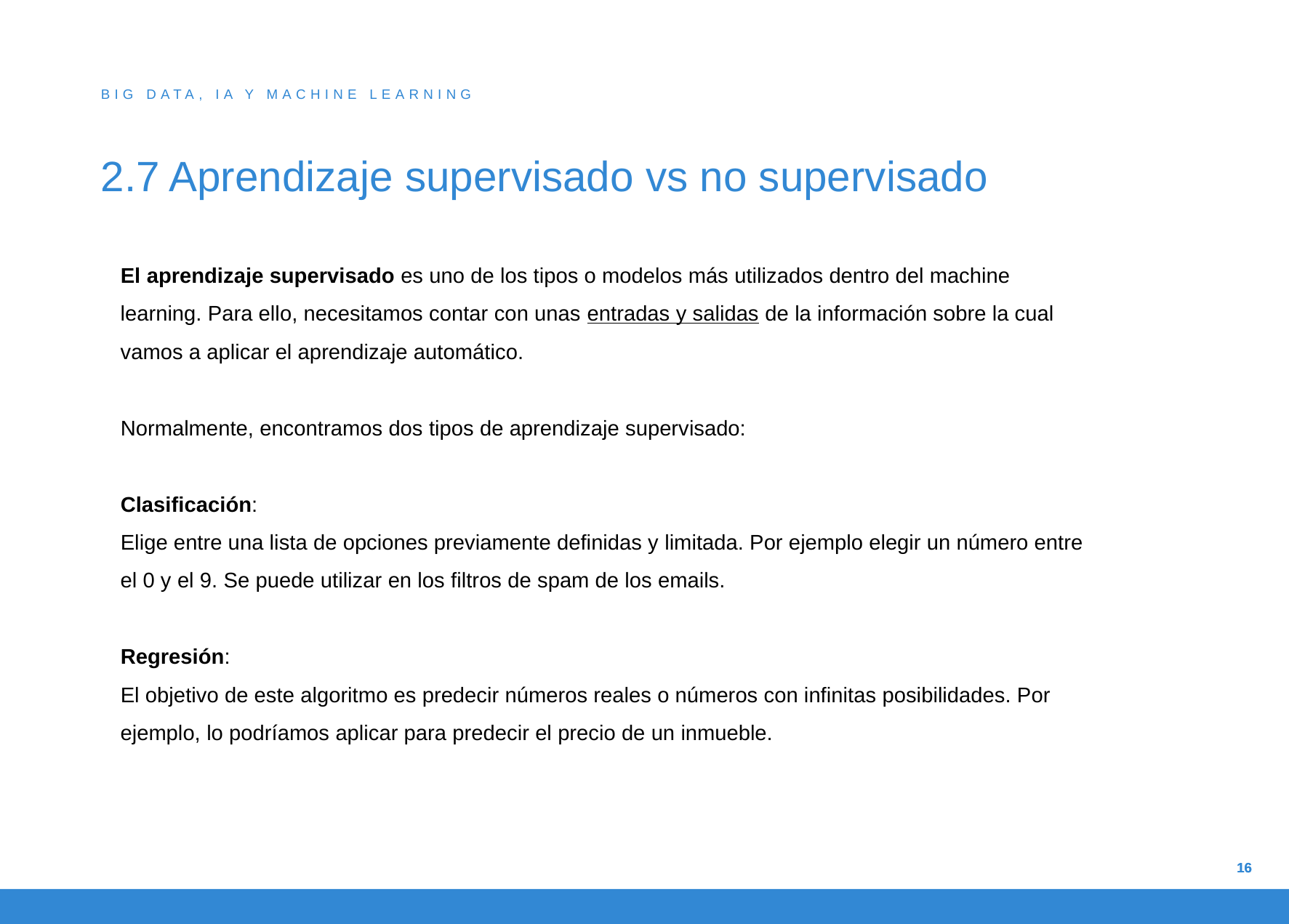

BIG DATA, IA Y MACHINE LEARNING

# 2.7 Aprendizaje supervisado vs no supervisado
El aprendizaje supervisado es uno de los tipos o modelos más utilizados dentro del machine learning. Para ello, necesitamos contar con unas entradas y salidas de la información sobre la cual vamos a aplicar el aprendizaje automático.

Normalmente, encontramos dos tipos de aprendizaje supervisado:

Clasificación:
Elige entre una lista de opciones previamente definidas y limitada. Por ejemplo elegir un número entre el 0 y el 9. Se puede utilizar en los filtros de spam de los emails.

Regresión:
El objetivo de este algoritmo es predecir números reales o números con infinitas posibilidades. Por ejemplo, lo podríamos aplicar para predecir el precio de un inmueble.

16